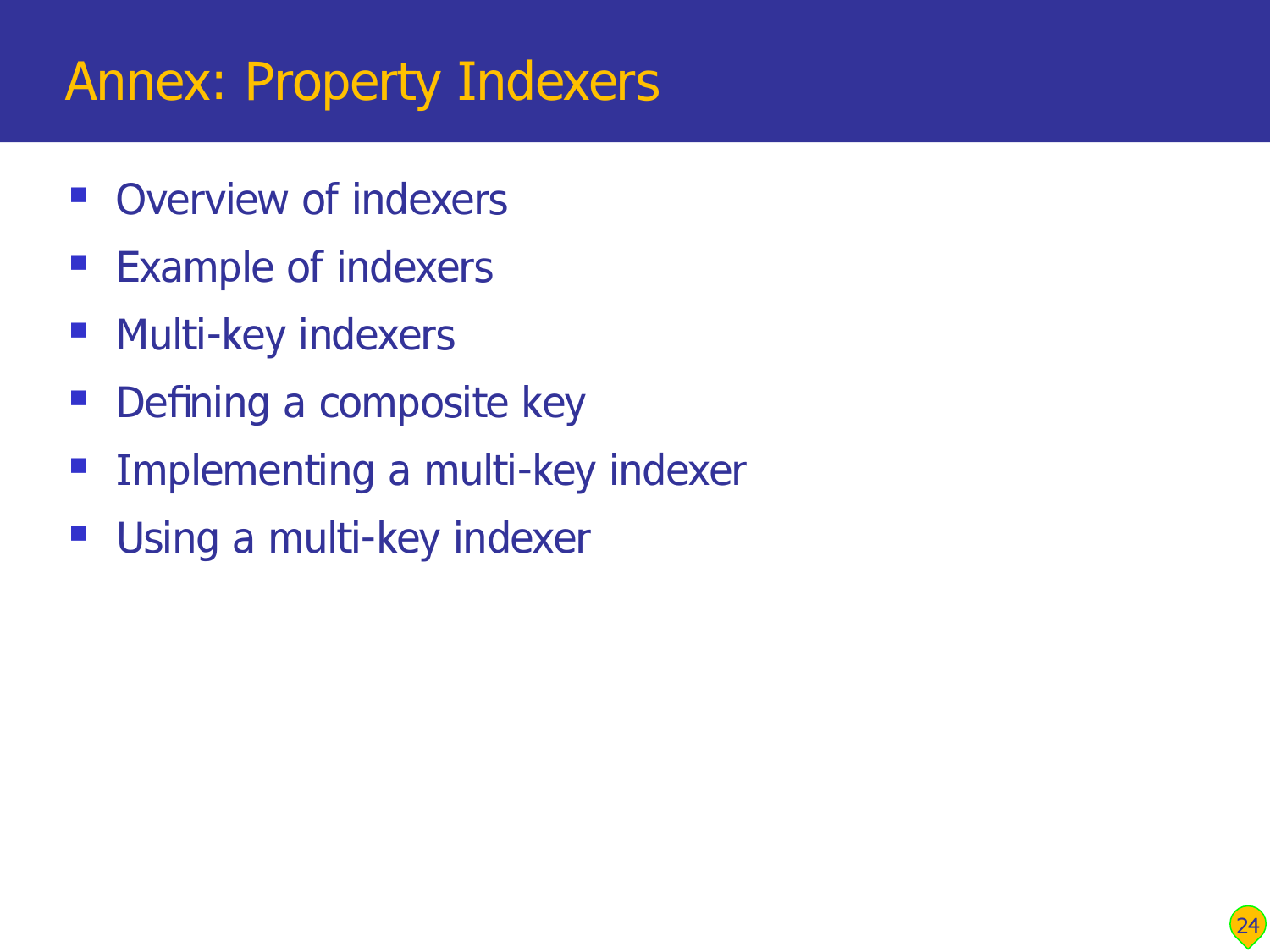

# Annex: Property Indexers
Overview of indexers
Example of indexers
Multi-key indexers
Defining a composite key
Implementing a multi-key indexer
Using a multi-key indexer

24